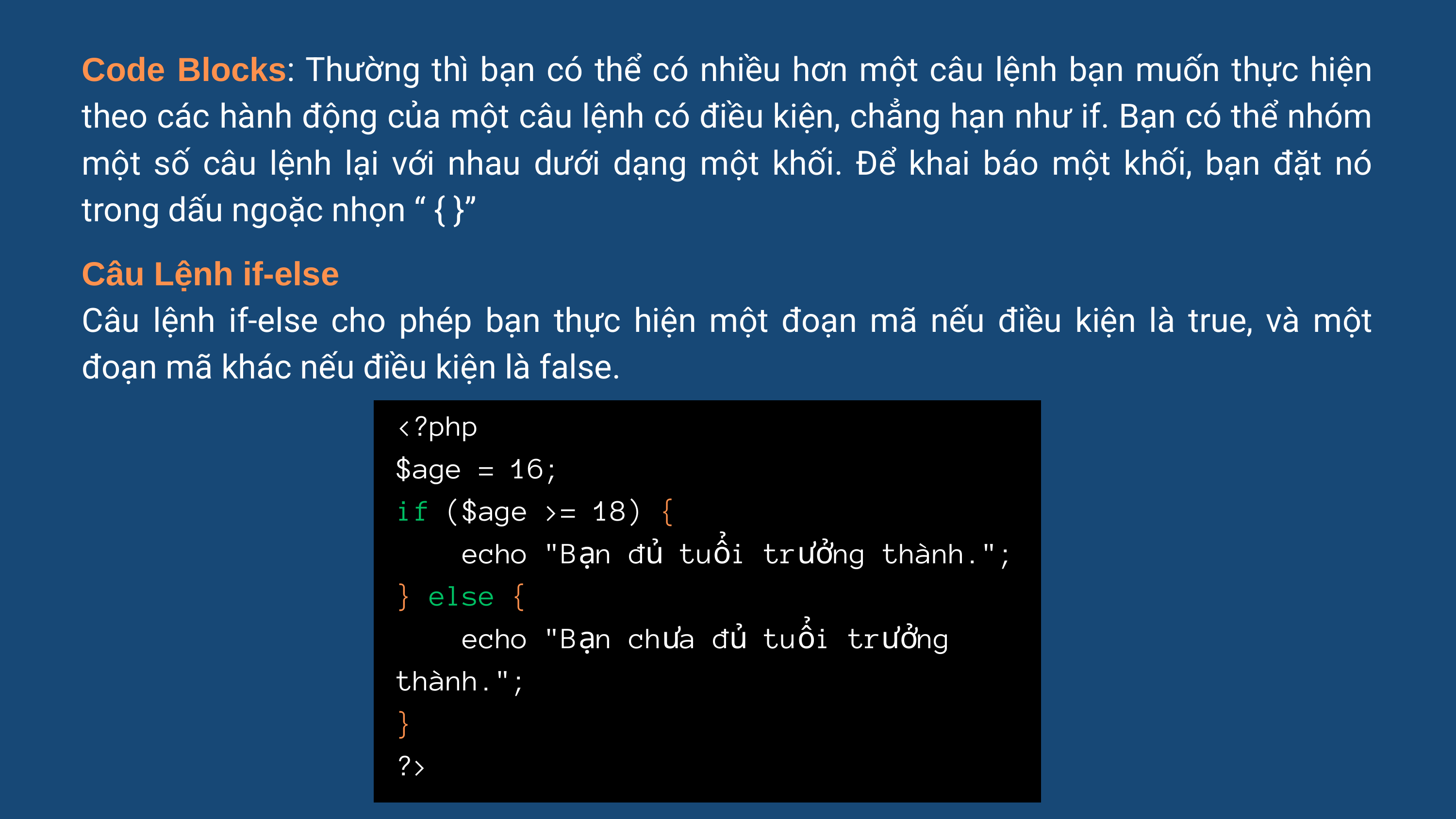

Code Blocks: Thường thì bạn có thể có nhiều hơn một câu lệnh bạn muốn thực hiện theo các hành động của một câu lệnh có điều kiện, chẳng hạn như if. Bạn có thể nhóm một số câu lệnh lại với nhau dưới dạng một khối. Để khai báo một khối, bạn đặt nó trong dấu ngoặc nhọn “ { }”
Câu Lệnh if-else
Câu lệnh if-else cho phép bạn thực hiện một đoạn mã nếu điều kiện là true, và một đoạn mã khác nếu điều kiện là false.
<?php
$age = 16;
if ($age >= 18) {
    echo "Bạn đủ tuổi trưởng thành.";
} else {
    echo "Bạn chưa đủ tuổi trưởng thành.";
}
?>